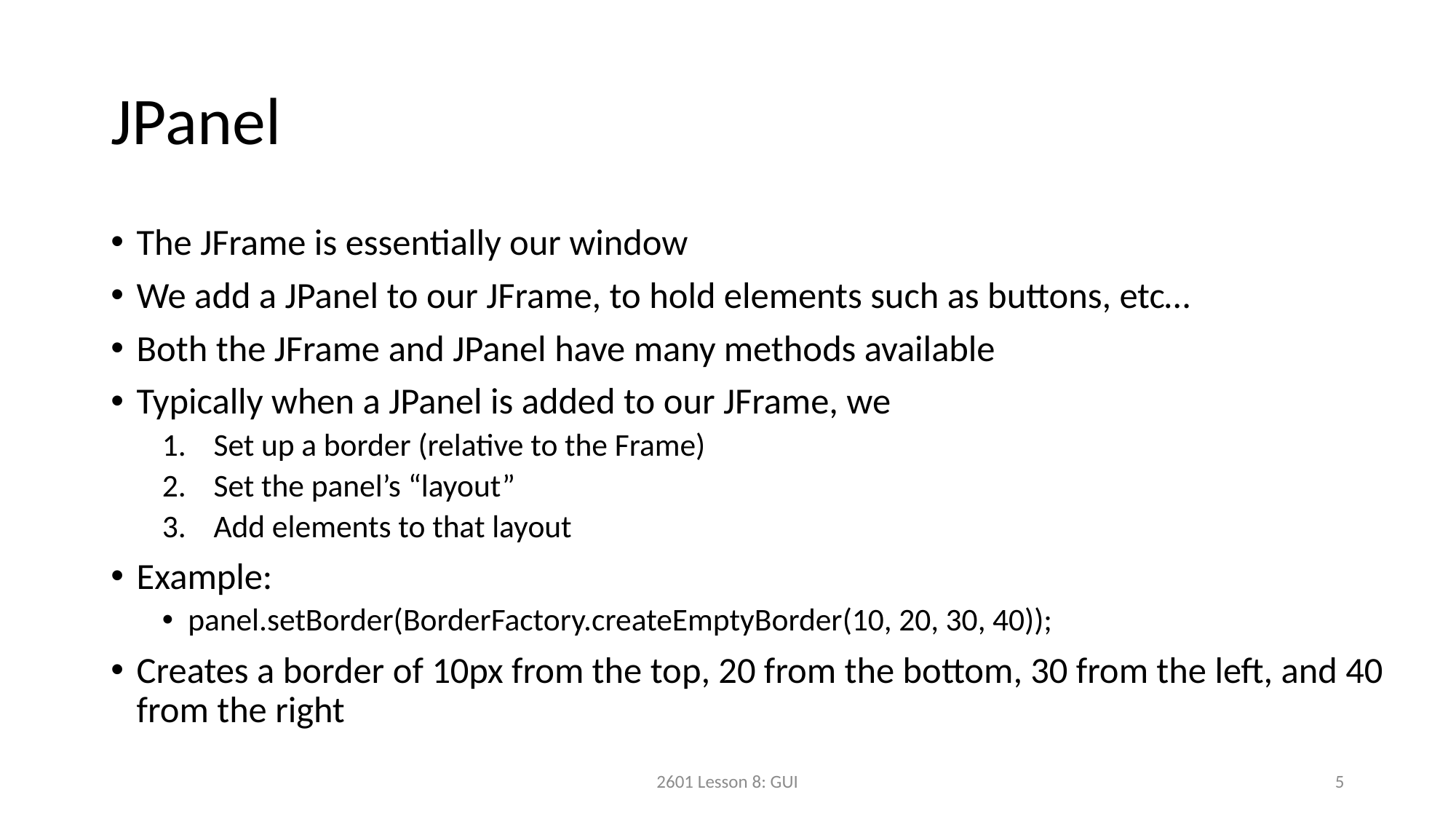

# JPanel
The JFrame is essentially our window
We add a JPanel to our JFrame, to hold elements such as buttons, etc…
Both the JFrame and JPanel have many methods available
Typically when a JPanel is added to our JFrame, we
Set up a border (relative to the Frame)
Set the panel’s “layout”
Add elements to that layout
Example:
panel.setBorder(BorderFactory.createEmptyBorder(10, 20, 30, 40));
Creates a border of 10px from the top, 20 from the bottom, 30 from the left, and 40 from the right
2601 Lesson 8: GUI
5